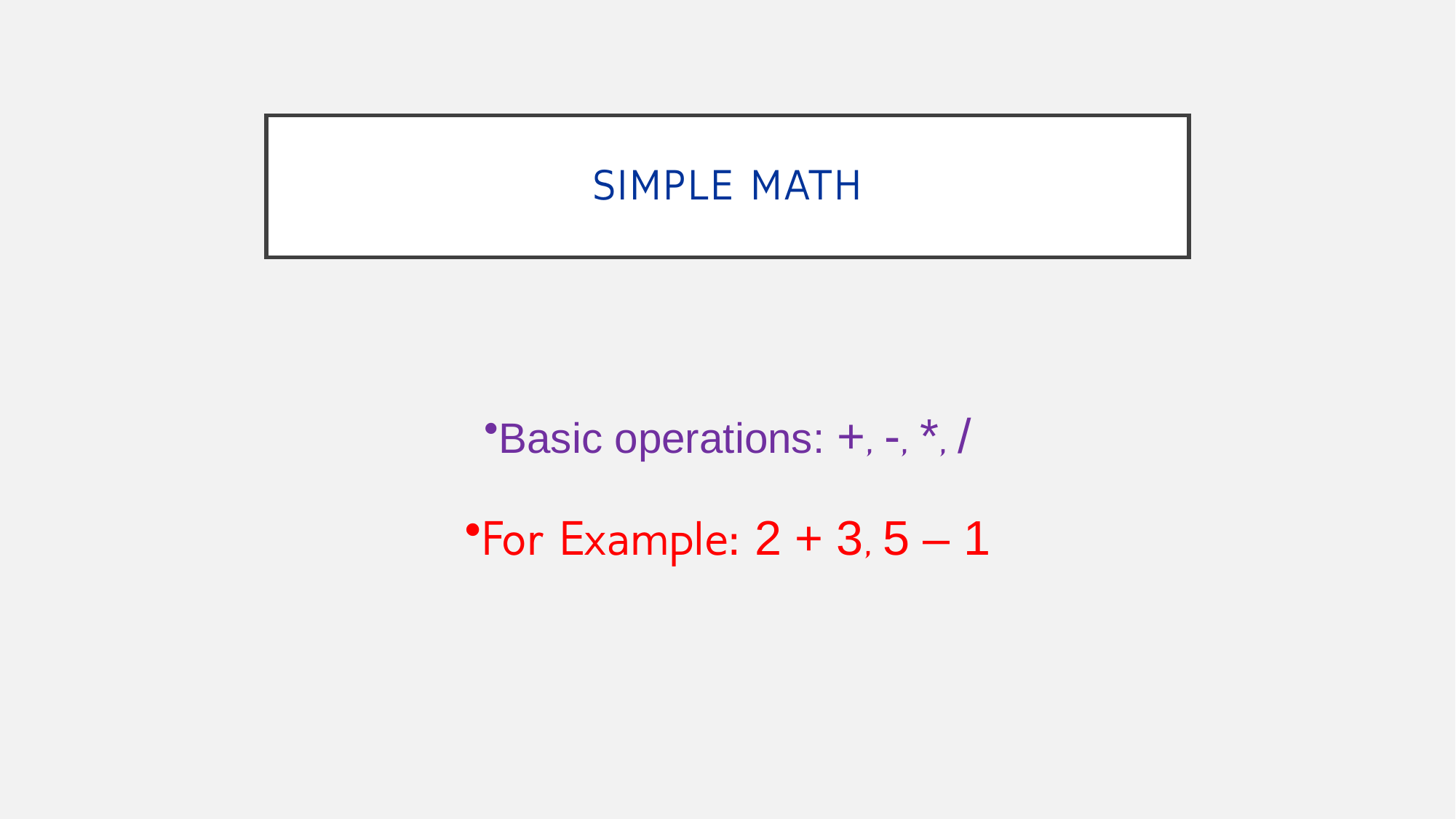

# Simple Math

Basic operations: +, -, *, /

For Example: 2 + 3, 5 – 1